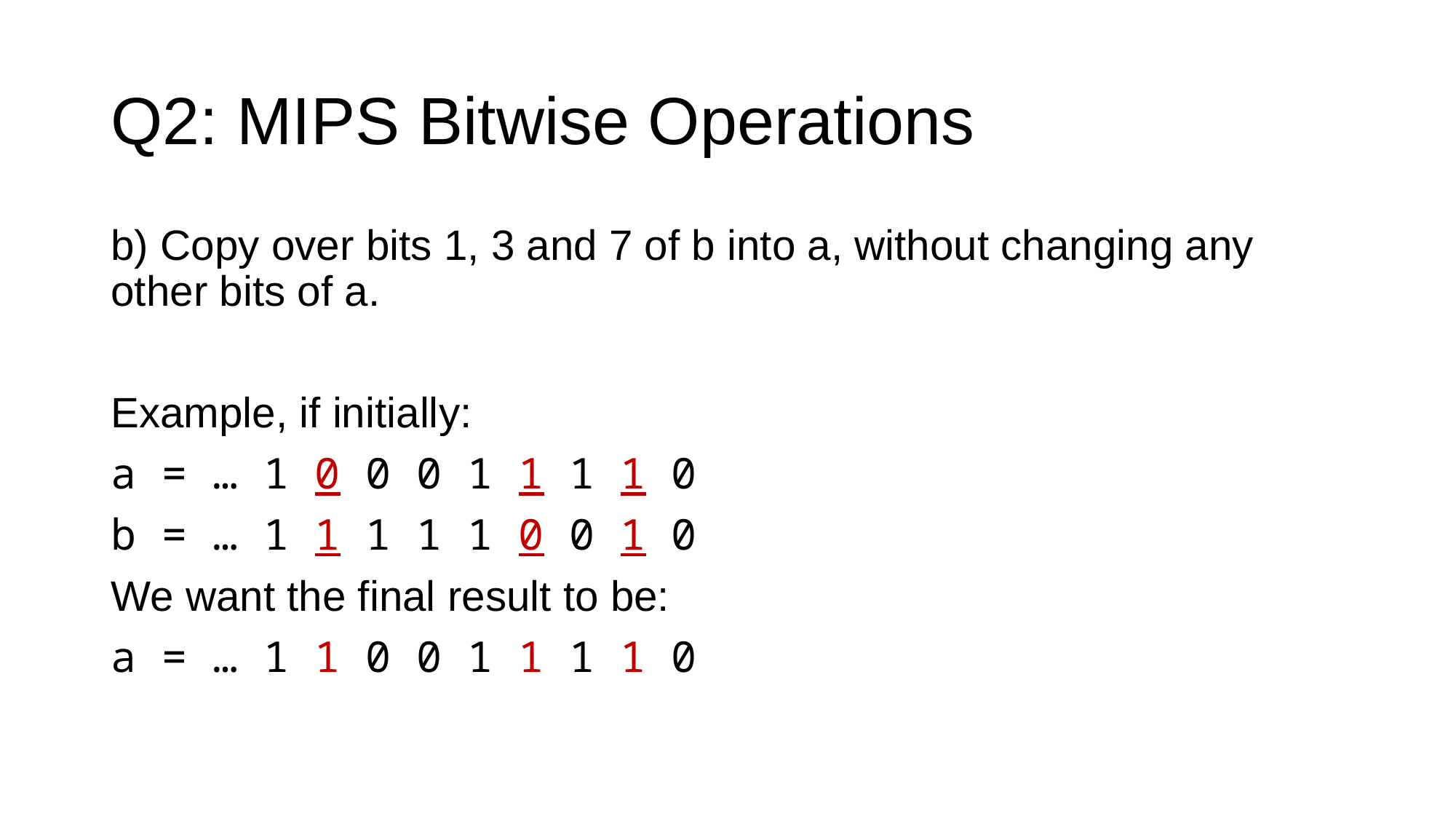

# Q2: MIPS Bitwise Operations
b) Copy over bits 1, 3 and 7 of b into a, without changing any other bits of a.

Example, if initially:
a = … 1 0 0 0 1 1 1 1 0
b = … 1 1 1 1 1 0 0 1 0
We want the final result to be:
a = … 1 1 0 0 1 1 1 1 0